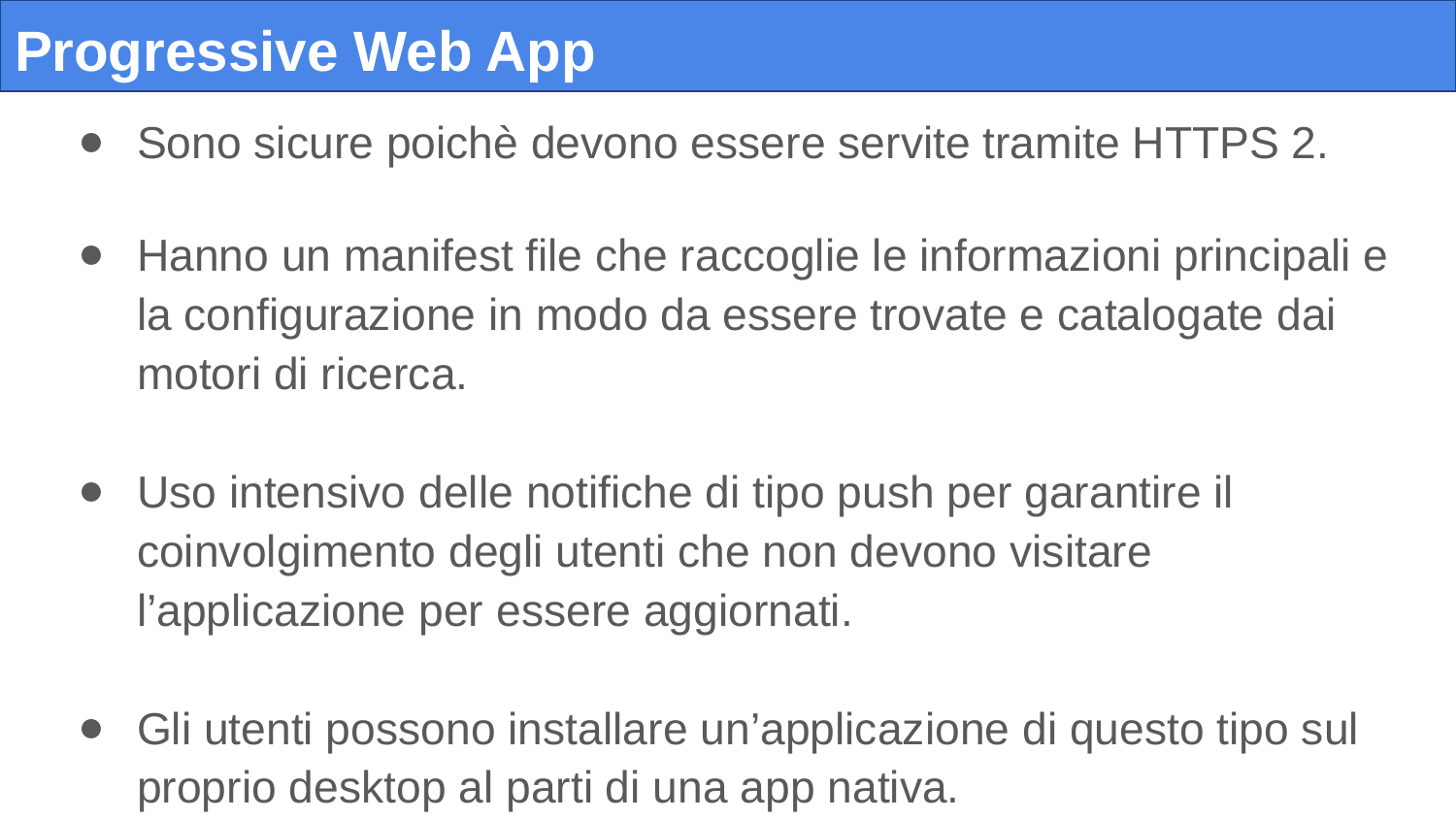

# Progressive Web App
Sono sicure poichè devono essere servite tramite HTTPS 2.
Hanno un manifest file che raccoglie le informazioni principali e la configurazione in modo da essere trovate e catalogate dai motori di ricerca.
Uso intensivo delle notifiche di tipo push per garantire il coinvolgimento degli utenti che non devono visitare l’applicazione per essere aggiornati.
Gli utenti possono installare un’applicazione di questo tipo sul proprio desktop al parti di una app nativa.